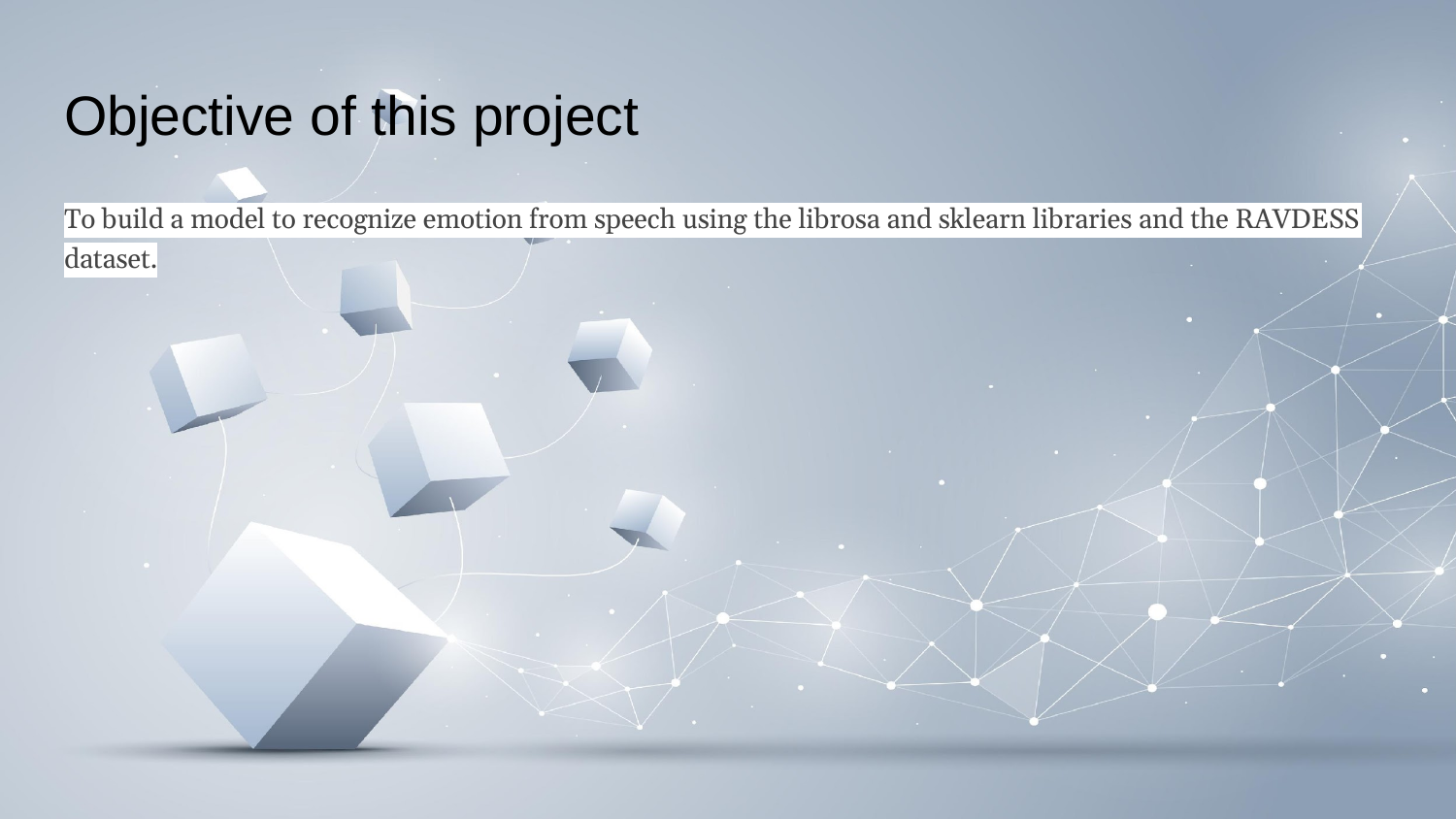

# Objective of this project
To build a model to recognize emotion from speech using the librosa and sklearn libraries and the RAVDESS dataset.